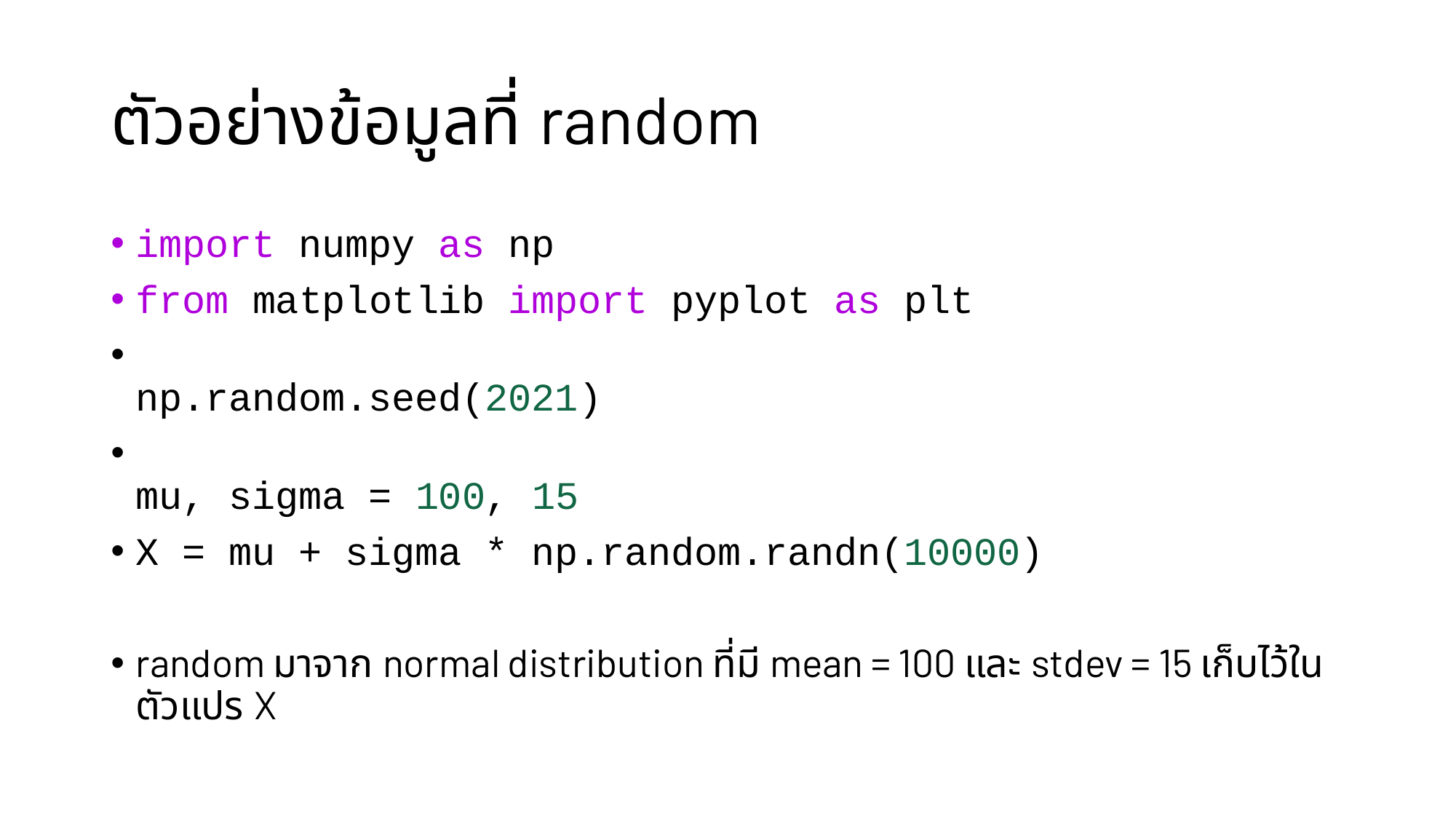

# ตัวอย่างข้อมูลที่ random
import numpy as np
from matplotlib import pyplot as plt
np.random.seed(2021)
mu, sigma = 100, 15
X = mu + sigma * np.random.randn(10000)

random มาจาก normal distribution ที่มี mean = 100 และ stdev = 15 เก็บไว้ในตัวแปร X